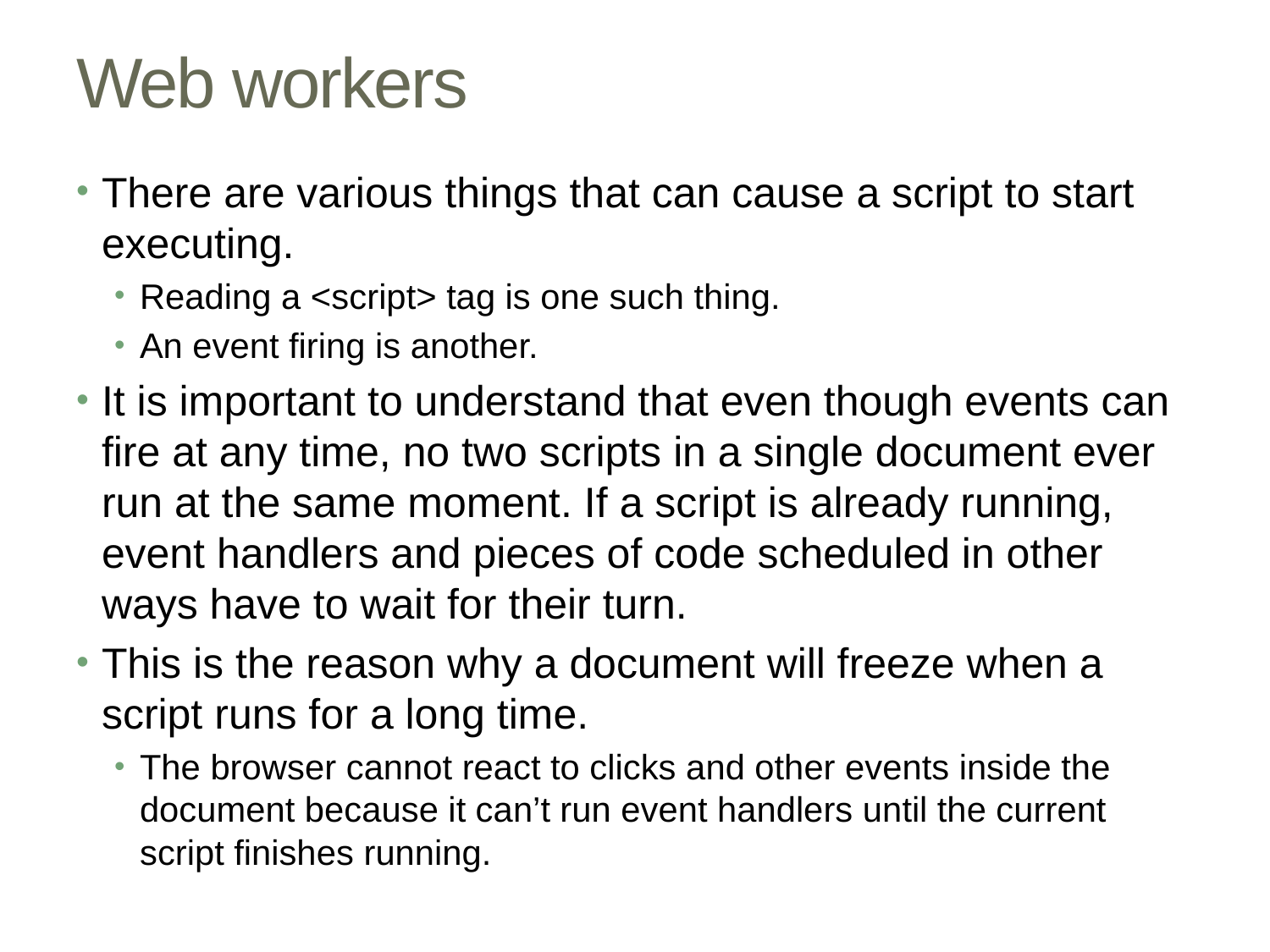

# Web workers
There are various things that can cause a script to start executing.
Reading a <script> tag is one such thing.
An event firing is another.
It is important to understand that even though events can fire at any time, no two scripts in a single document ever run at the same moment. If a script is already running, event handlers and pieces of code scheduled in other ways have to wait for their turn.
This is the reason why a document will freeze when a script runs for a long time.
The browser cannot react to clicks and other events inside the document because it can’t run event handlers until the current script finishes running.